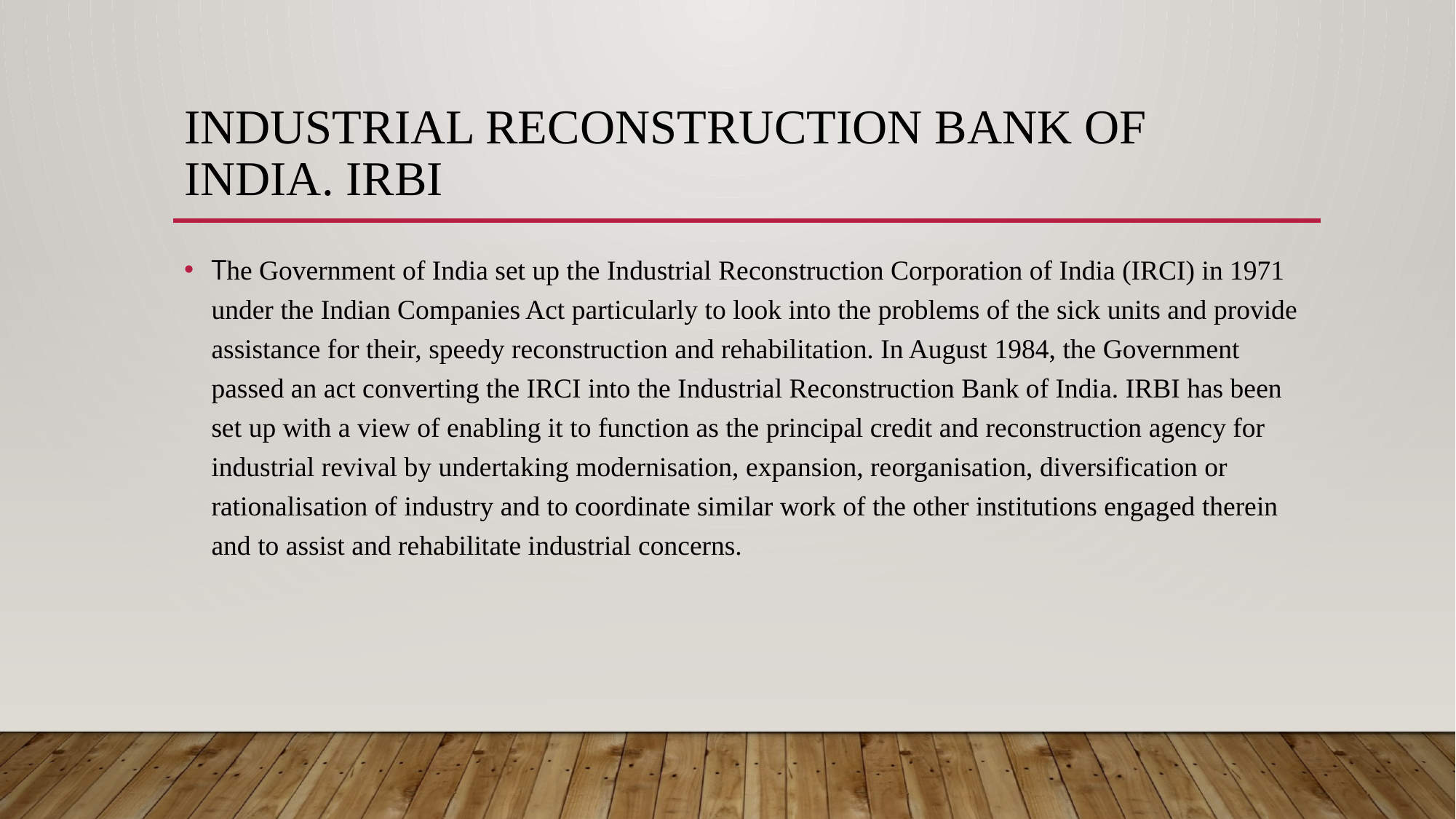

# Industrial Reconstruction Bank of India. IRBI
The Government of India set up the Industrial Reconstruction Corporation of India (IRCI) in 1971 under the Indian Companies Act particularly to look into the problems of the sick units and provide assistance for their, speedy reconstruction and rehabilitation. In August 1984, the Government passed an act converting the IRCI into the Industrial Reconstruction Bank of India. IRBI has been set up with a view of enabling it to function as the principal credit and reconstruction agency for industrial revival by undertaking modernisation, expansion, reorganisation, diversification or rationalisation of industry and to coordinate similar work of the other institutions engaged therein and to assist and rehabilitate industrial concerns.